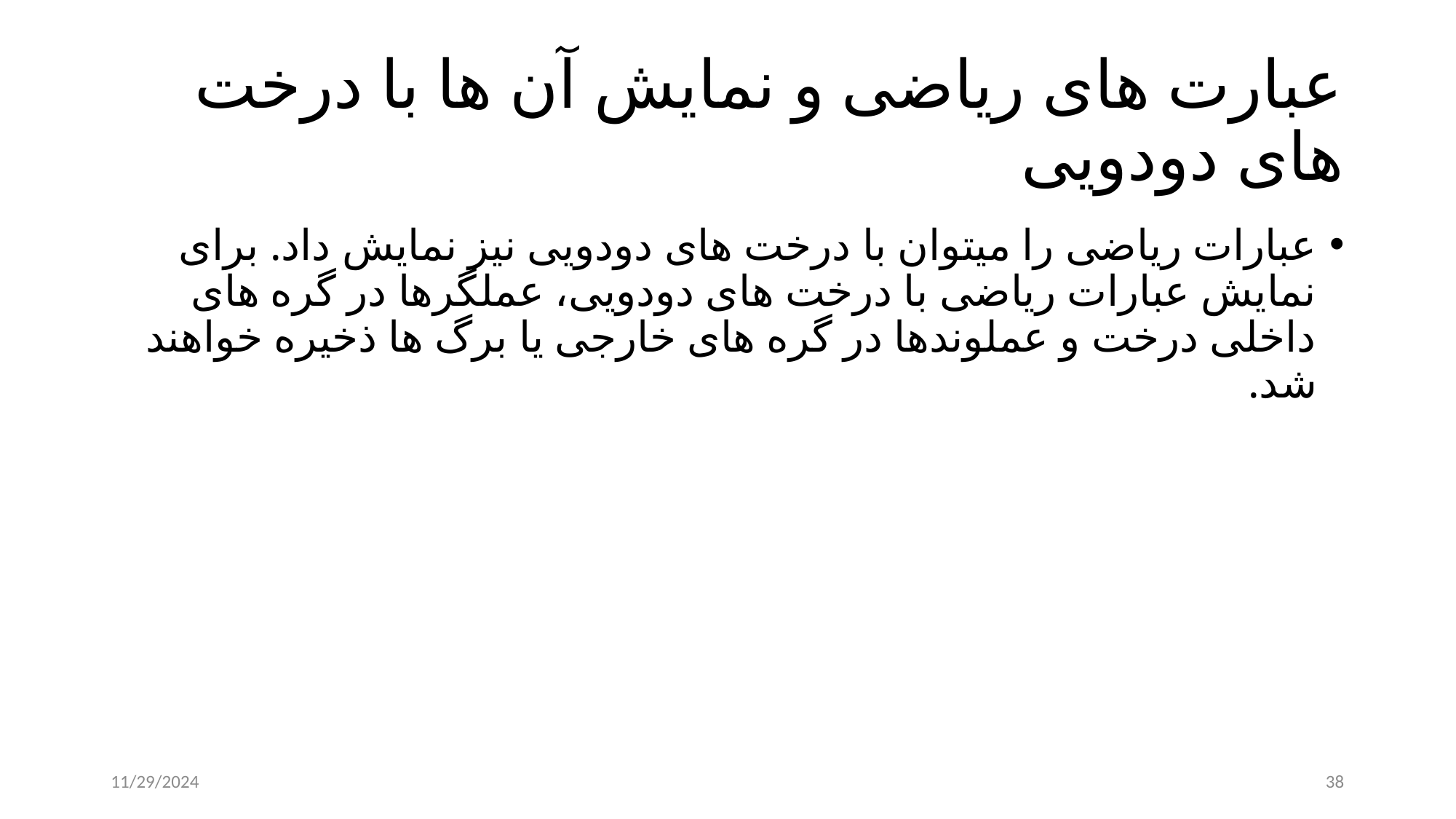

# عبارت های ریاضی و نمایش آن ها با درخت های دودویی
عبارات ریاضی را میتوان با درخت های دودویی نیز نمایش داد. برای نمایش عبارات ریاضی با درخت های دودویی، عملگرها در گره های داخلی درخت و عملوندها در گره های خارجی یا برگ ها ذخیره خواهند شد.
11/29/2024

38